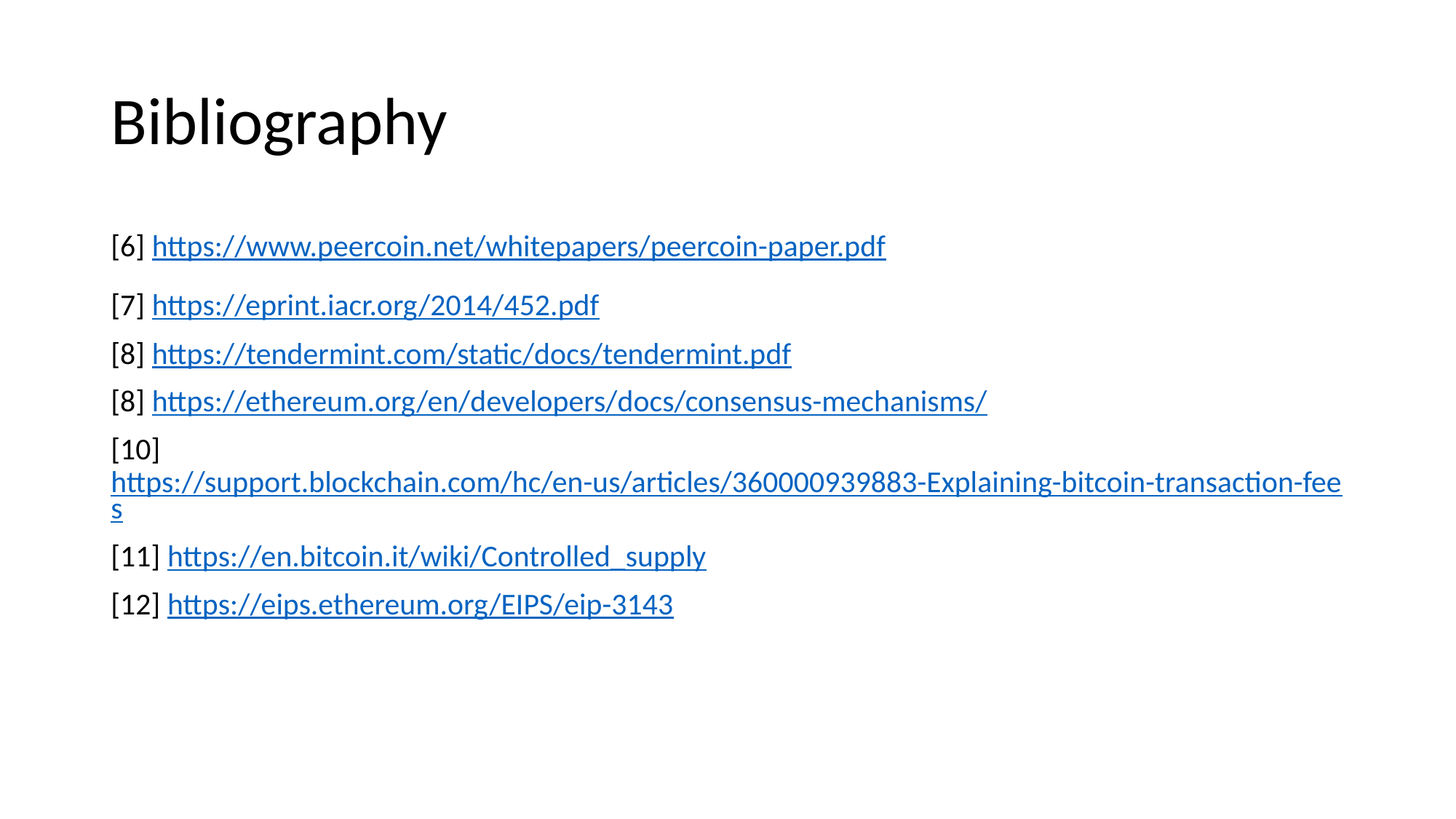

# Bibliography
[6] https://www.peercoin.net/whitepapers/peercoin-paper.pdf
[7] https://eprint.iacr.org/2014/452.pdf
[8] https://tendermint.com/static/docs/tendermint.pdf
[8] https://ethereum.org/en/developers/docs/consensus-mechanisms/
[10]https://support.blockchain.com/hc/en-us/articles/360000939883-Explaining-bitcoin-transaction-fees
[11] https://en.bitcoin.it/wiki/Controlled_supply
[12] https://eips.ethereum.org/EIPS/eip-3143